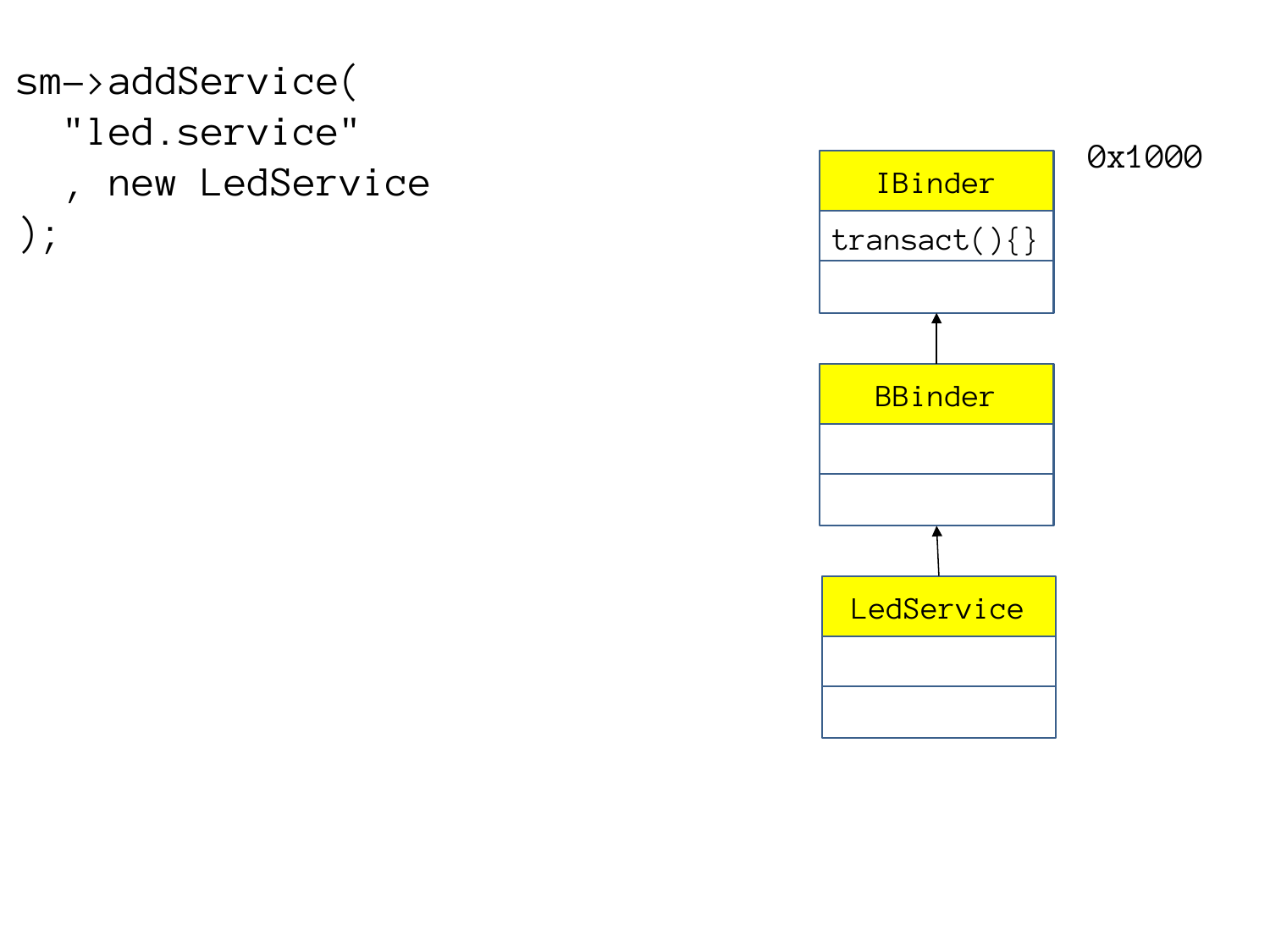

sm->addService(
  "led.service"
  , new LedService
);

0x1000
IBinder
transact(){}

BBinder

LedService